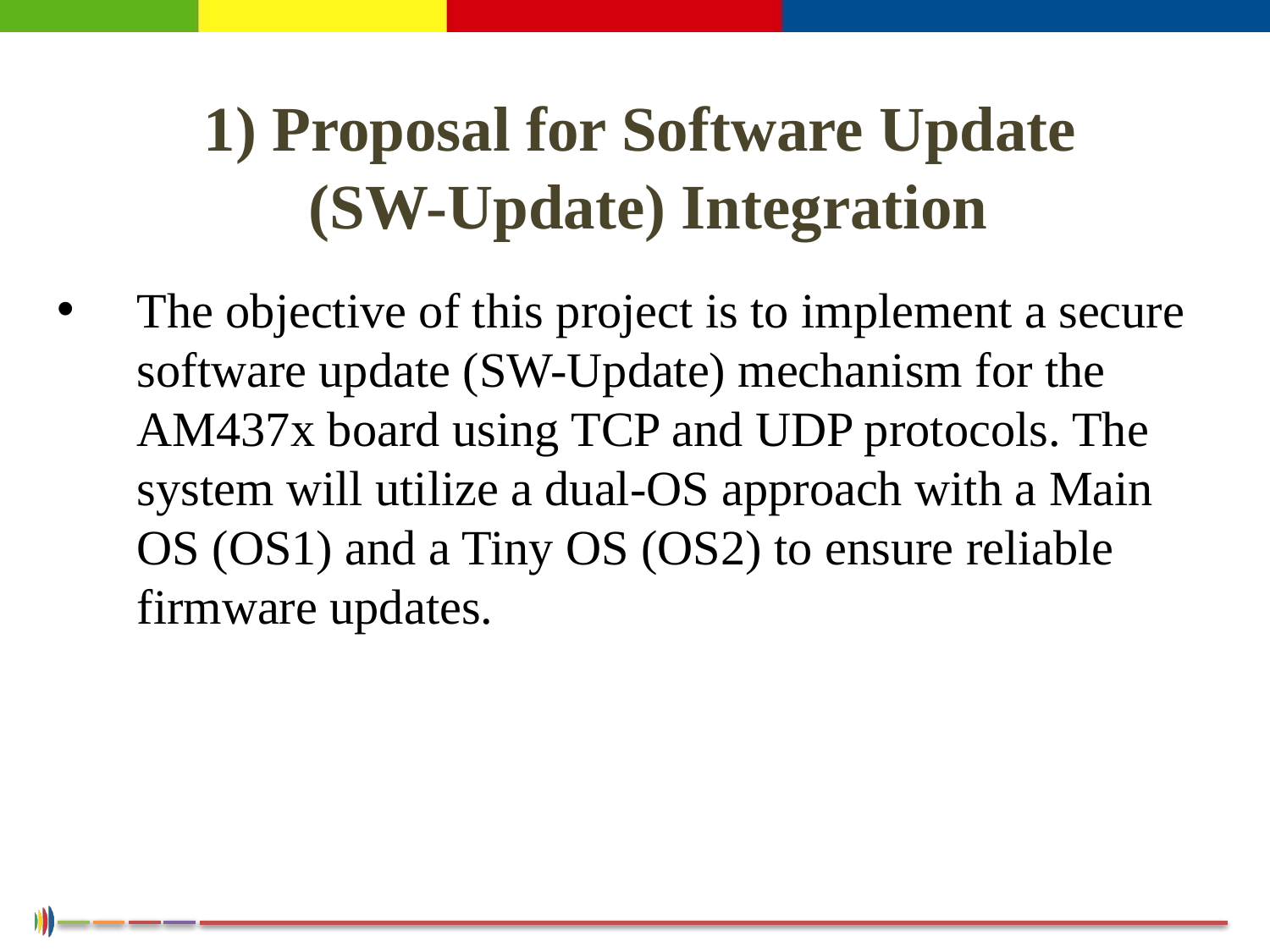

1) Proposal for Software Update
 (SW-Update) Integration
The objective of this project is to implement a secure software update (SW-Update) mechanism for the AM437x board using TCP and UDP protocols. The system will utilize a dual-OS approach with a Main OS (OS1) and a Tiny OS (OS2) to ensure reliable firmware updates.